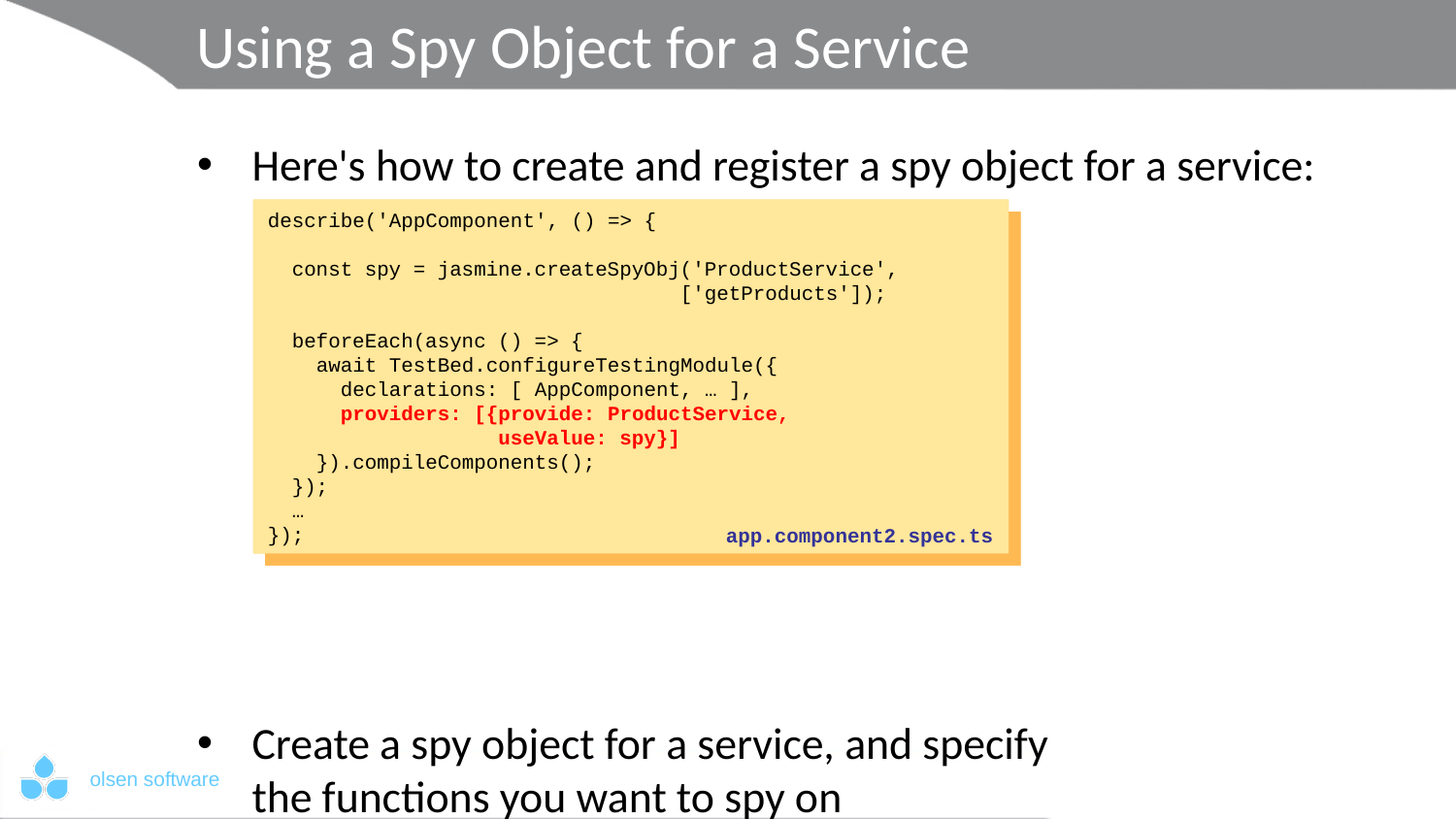

# Using a Spy Object for a Service
Here's how to create and register a spy object for a service:

Create a spy object for a service, and specify
the functions you want to spy on

Tell Angular to use the spy object for injection
describe('AppComponent', () => {

  const spy = jasmine.createSpyObj('ProductService',
                                  ['getProducts']);

  beforeEach(async () => {
    await TestBed.configureTestingModule({
      declarations: [ AppComponent, … ],
      providers: [{provide: ProductService,
                   useValue: spy}]
    }).compileComponents();
  });
  …
});
describe('AppComponent', () => {

  const spy = jasmine.createSpyObj('ProductService',
                                  ['getProducts']);

  beforeEach(async () => {
    await TestBed.configureTestingModule({
      declarations: [ AppComponent, … ],
      providers: [{provide: ProductService,
                   useValue: spy}]
    }).compileComponents();
  });
  …
});
describe('AppComponent', () => {

  const spy = jasmine.createSpyObj('ProductService',
                                  ['getProducts']);

  beforeEach(async () => {
    await TestBed.configureTestingModule({
      declarations: [ AppComponent, … ],
      providers: [{provide: ProductService,
                   useValue: spy}]
    }).compileComponents();
  });
  …
});
app.component2.spec.ts